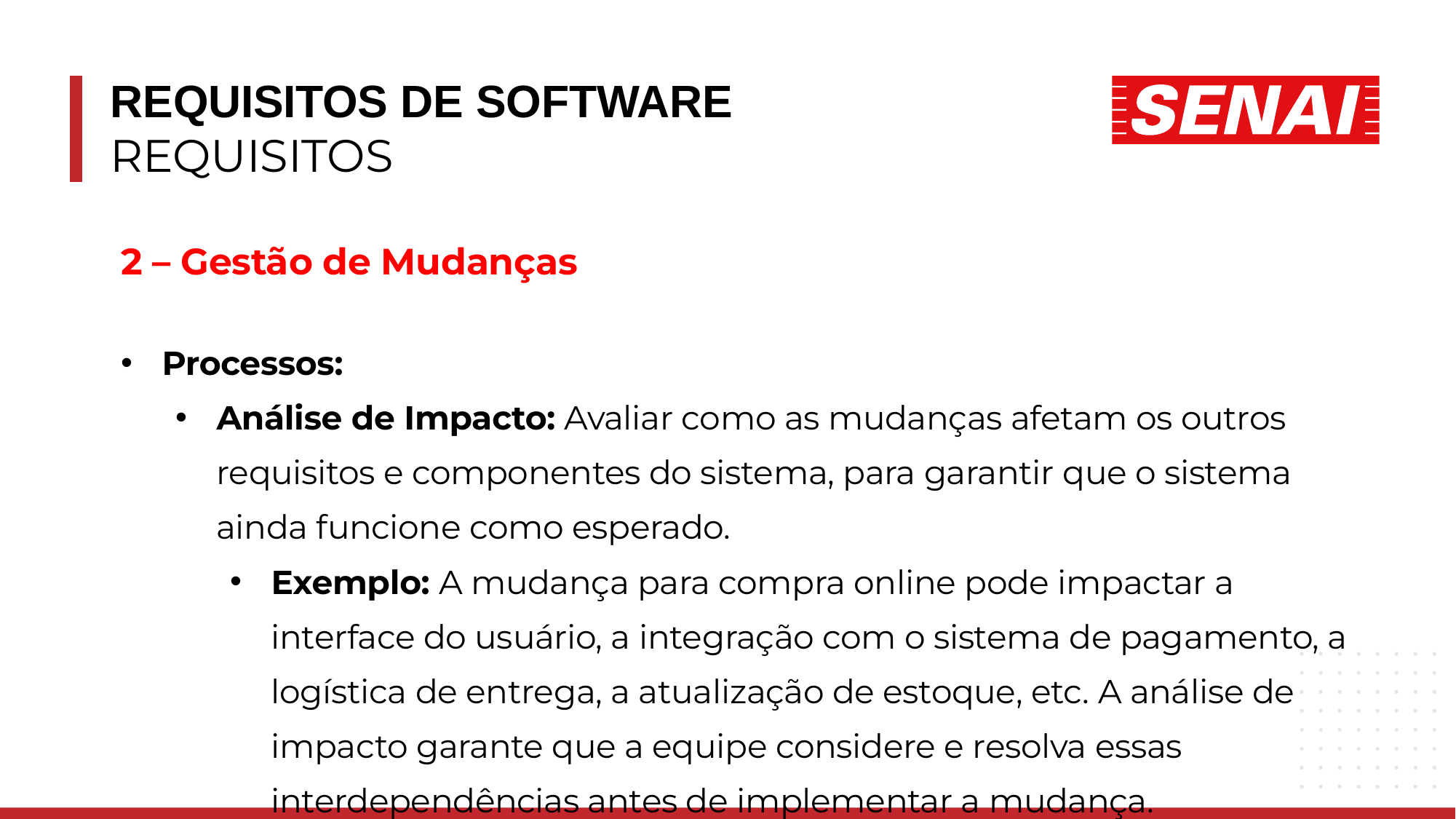

REQUISITOS DE SOFTWARE
REQUISITOS

2 – Gestão de Mudanças
Processos:
Análise de Impacto: Avaliar como as mudanças afetam os outros requisitos e componentes do sistema, para garantir que o sistema ainda funcione como esperado.
Exemplo: A mudança para compra online pode impactar a interface do usuário, a integração com o sistema de pagamento, a logística de entrega, a atualização de estoque, etc. A análise de impacto garante que a equipe considere e resolva essas interdependências antes de implementar a mudança.